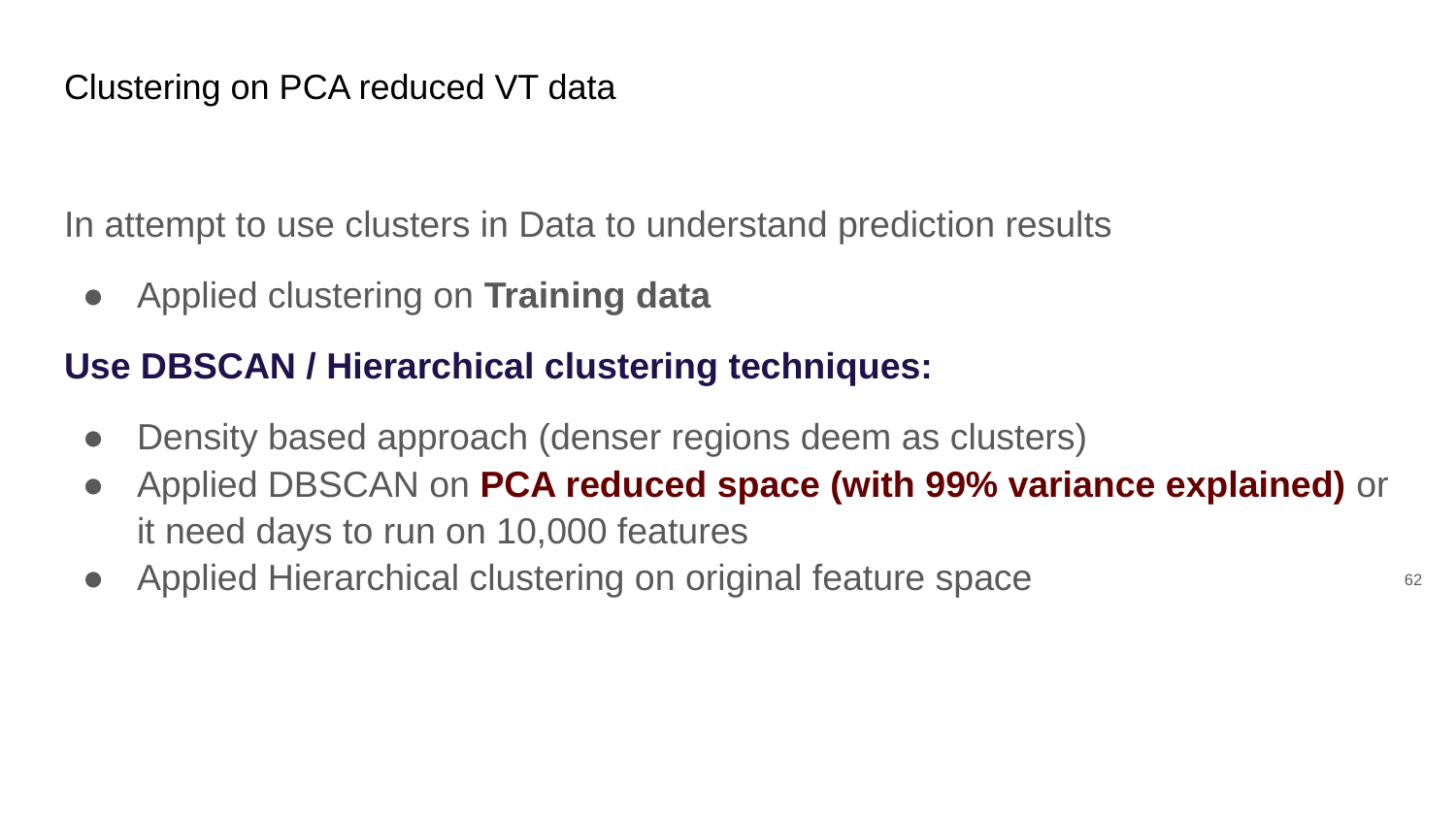

# Clustering on PCA reduced VT data
In attempt to use clusters in Data to understand prediction results
Applied clustering on Training data
Use DBSCAN / Hierarchical clustering techniques:
Density based approach (denser regions deem as clusters)
Applied DBSCAN on PCA reduced space (with 99% variance explained) or it need days to run on 10,000 features
Applied Hierarchical clustering on original feature space
62